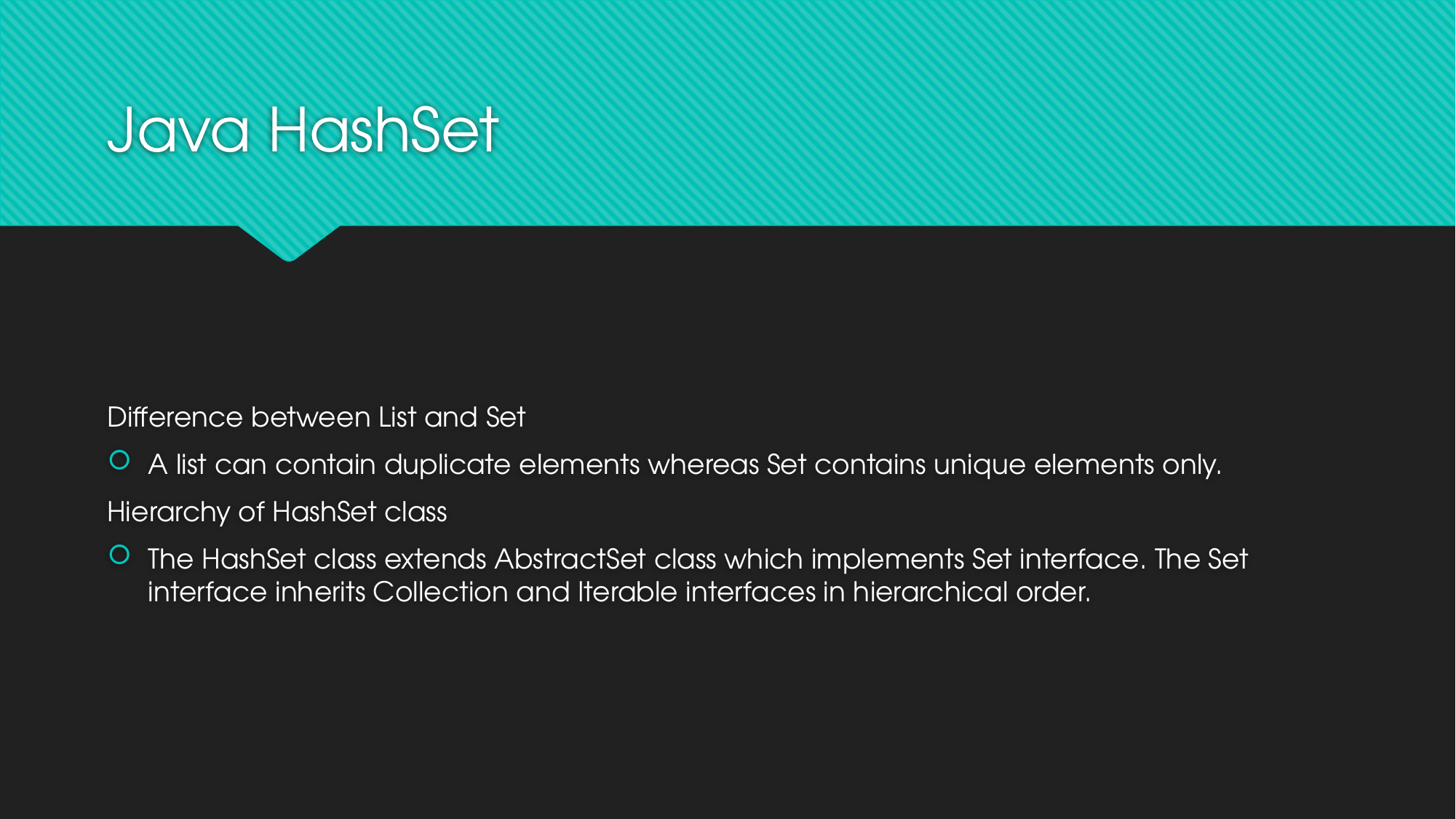

# Java HashSet
Difference between List and Set
A list can contain duplicate elements whereas Set contains unique elements only.
Hierarchy of HashSet class
The HashSet class extends AbstractSet class which implements Set interface. The Set interface inherits Collection and Iterable interfaces in hierarchical order.